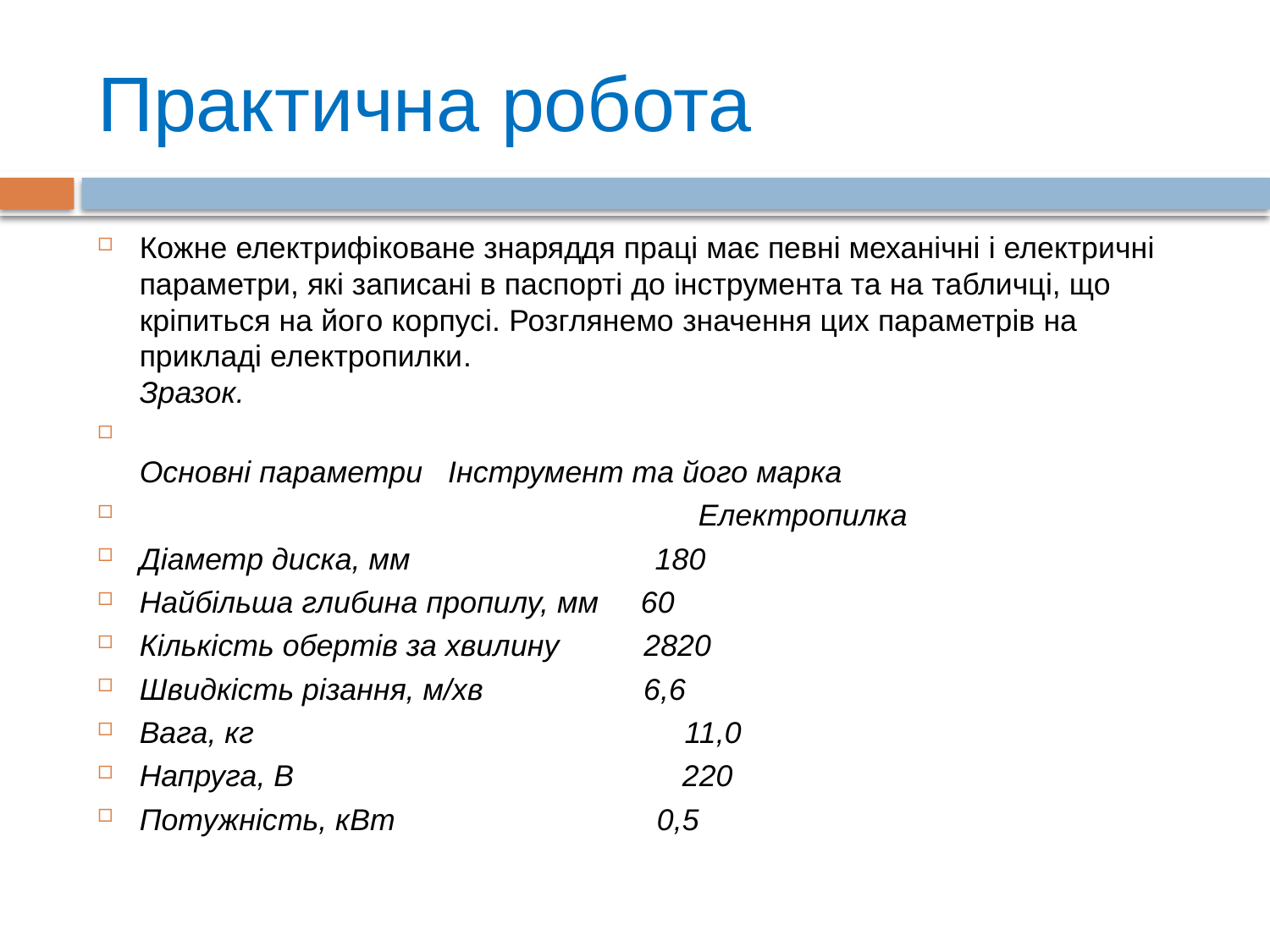

# Практична робота
Кожне електрифіковане знаряддя праці має певні механічні і електричні параметри, які записані в паспорті до інструмента та на табличці, що кріпиться на його корпусі. Розглянемо значення цих параметрів на прикладі електропилки.
Зразок.
Основні параметри   Інструмент та його марка
                                                                  Електропилка
Діаметр диска, мм                             180
Найбільша глибина пропилу, мм     60
Кількість обертів за хвилину          2820
Швидкість різання, м/хв                   6,6
Вага, кг                                                   11,0
Напруга, В                                              220
Потужність, кВт                               0,5